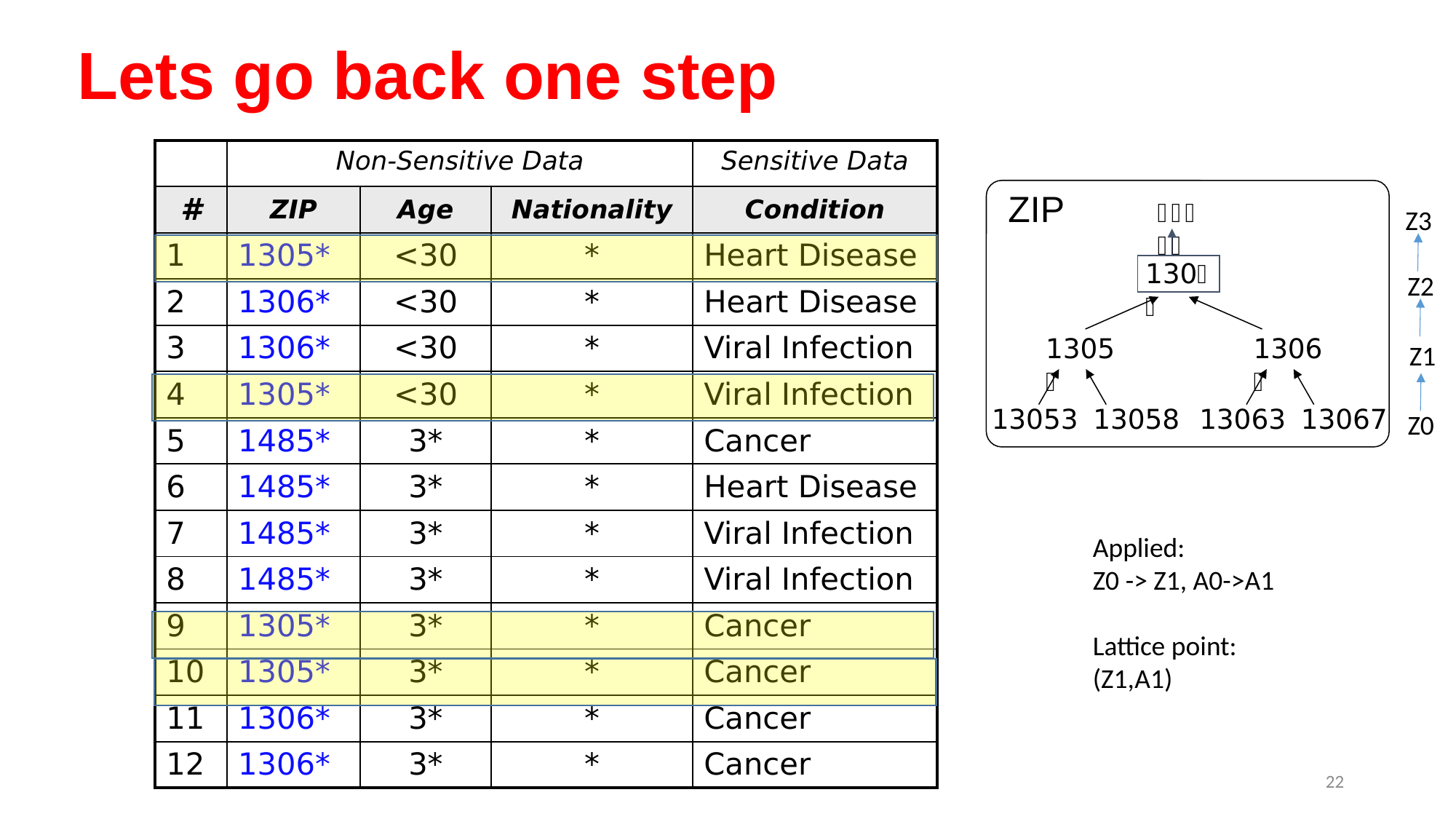

# Lets go back one step
|  | Non-Sensitive Data |  |  | Sensitive Data |
| --- | --- | --- | --- | --- |
| # | ZIP | Age | Nationality | Condition |
| 1 | 1305\* | <30 | \* | Heart Disease |
| 2 | 1306\* | <30 | \* | Heart Disease |
| 3 | 1306\* | <30 | \* | Viral Infection |
| 4 | 1305\* | <30 | \* | Viral Infection |
| 5 | 1485\* | 3\* | \* | Cancer |
| 6 | 1485\* | 3\* | \* | Heart Disease |
| 7 | 1485\* | 3\* | \* | Viral Infection |
| 8 | 1485\* | 3\* | \* | Viral Infection |
| 9 | 1305\* | 3\* | \* | Cancer |
| 10 | 1305\* | 3\* | \* | Cancer |
| 11 | 1306\* | 3\* | \* | Cancer |
| 12 | 1306\* | 3\* | \* | Cancer |

ZIP
∗∗∗∗∗

130∗∗

1305∗
1306∗

13053
13058
13063
13067
Z3

Z2
Z1

Z0
Applied:
Z0 -> Z1, A0->A1

Lattice point:
(Z1,A1)

22